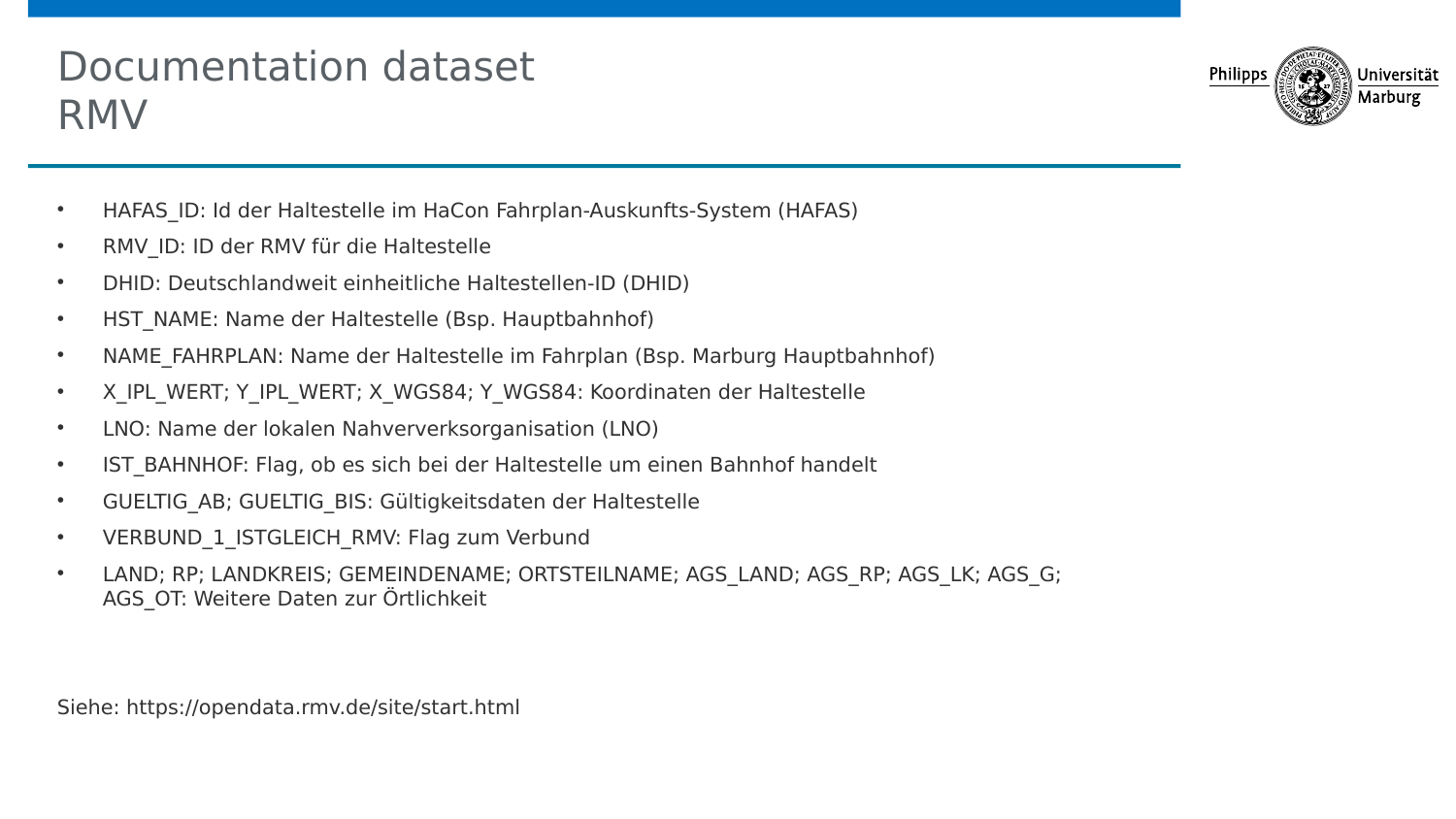

# Documentation dataset RMV
HAFAS_ID: Id der Haltestelle im HaCon Fahrplan-Auskunfts-System (HAFAS)
RMV_ID: ID der RMV für die Haltestelle
DHID: Deutschlandweit einheitliche Haltestellen-ID (DHID)
HST_NAME: Name der Haltestelle (Bsp. Hauptbahnhof)
NAME_FAHRPLAN: Name der Haltestelle im Fahrplan (Bsp. Marburg Hauptbahnhof)
X_IPL_WERT; Y_IPL_WERT; X_WGS84; Y_WGS84: Koordinaten der Haltestelle
LNO: Name der lokalen Nahververksorganisation (LNO)
IST_BAHNHOF: Flag, ob es sich bei der Haltestelle um einen Bahnhof handelt
GUELTIG_AB; GUELTIG_BIS: Gültigkeitsdaten der Haltestelle
VERBUND_1_ISTGLEICH_RMV: Flag zum Verbund
LAND; RP; LANDKREIS; GEMEINDENAME; ORTSTEILNAME; AGS_LAND; AGS_RP; AGS_LK; AGS_G; AGS_OT: Weitere Daten zur Örtlichkeit

Siehe: https://opendata.rmv.de/site/start.html